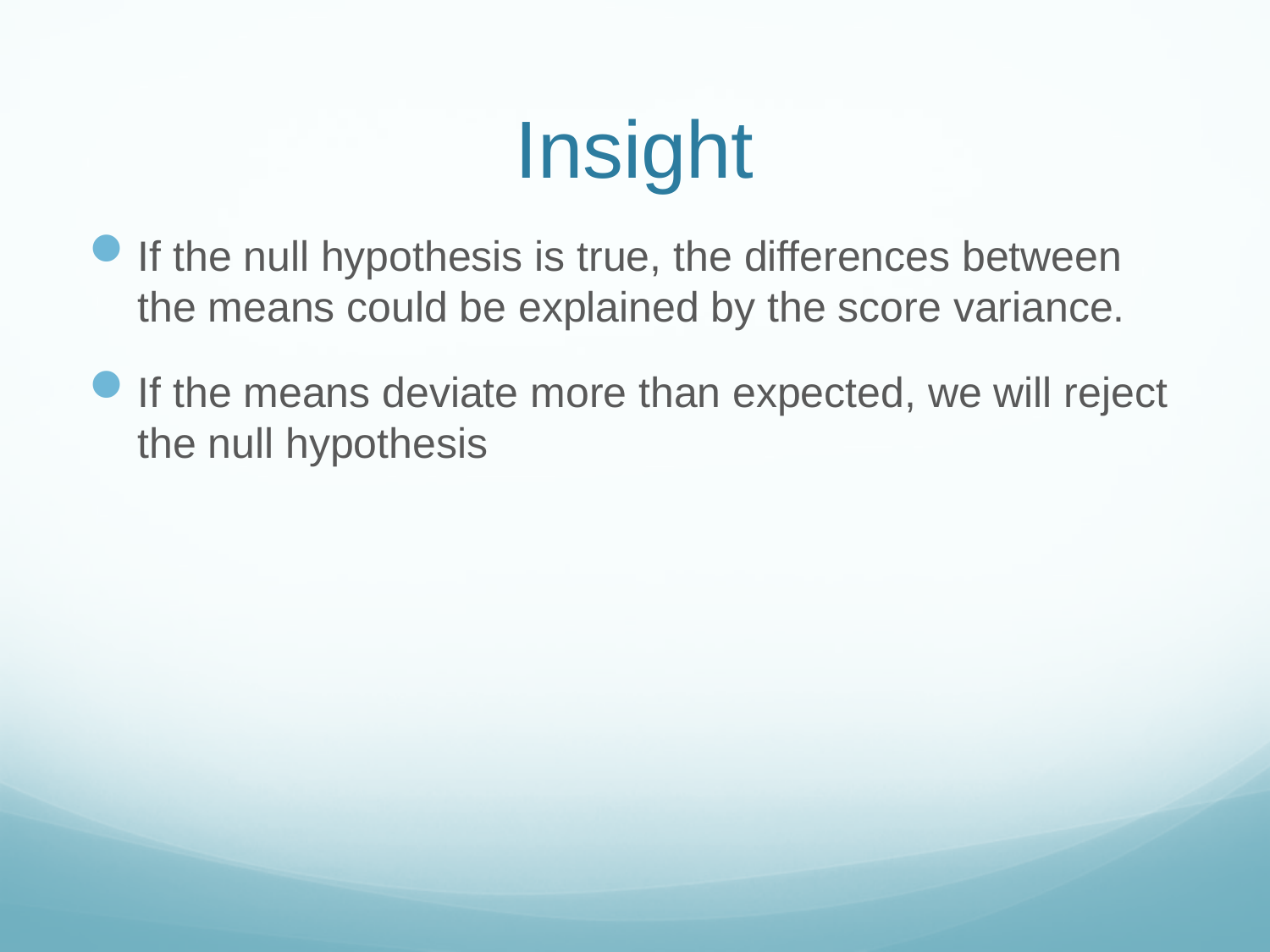

# Insight
If the null hypothesis is true, the differences between the means could be explained by the score variance.
If the means deviate more than expected, we will reject the null hypothesis